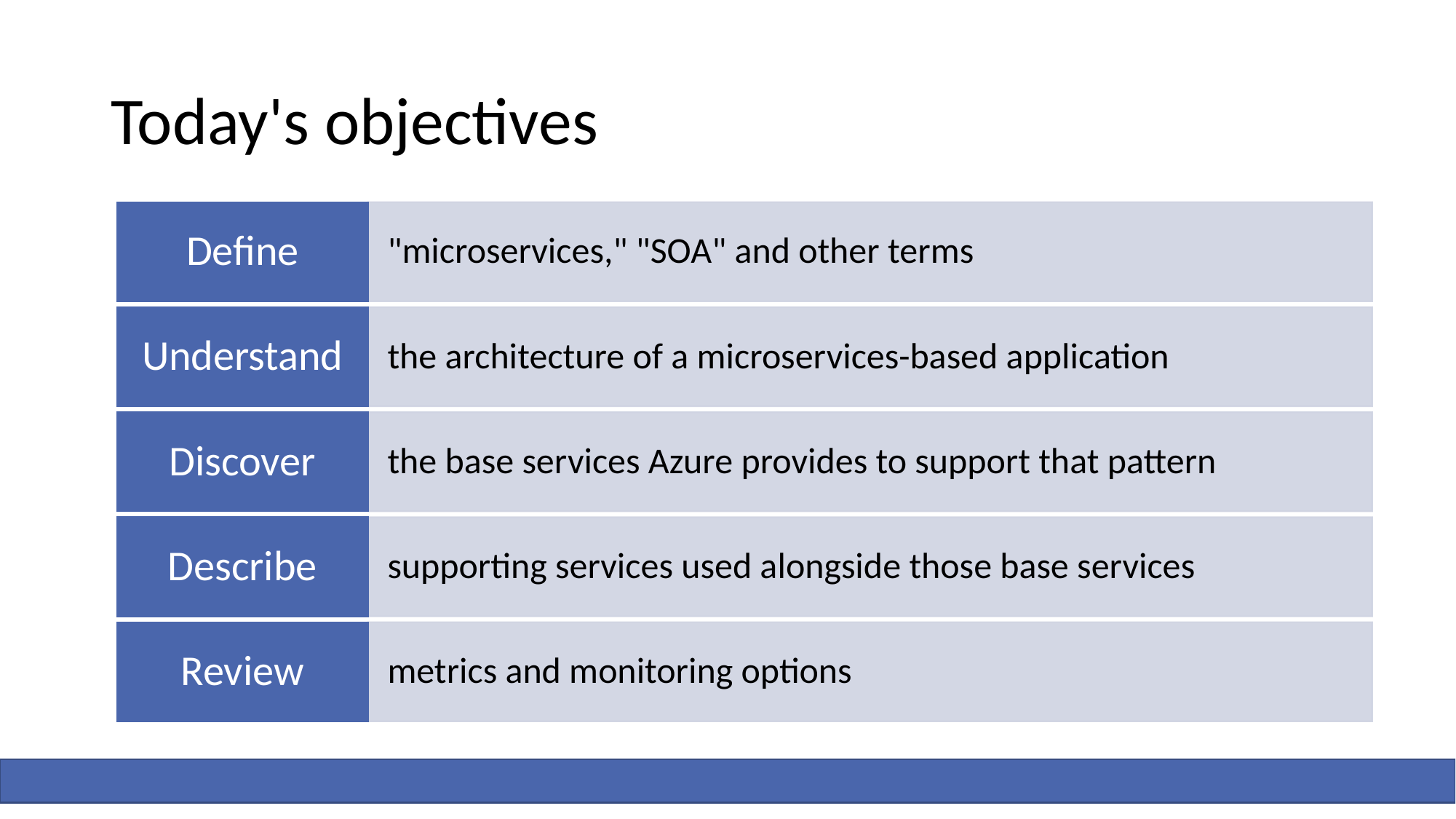

# Today's objectives
"microservices," "SOA" and other terms
Define
the architecture of a microservices-based application
Understand
the base services Azure provides to support that pattern
Discover
supporting services used alongside those base services
Describe
metrics and monitoring options
Review